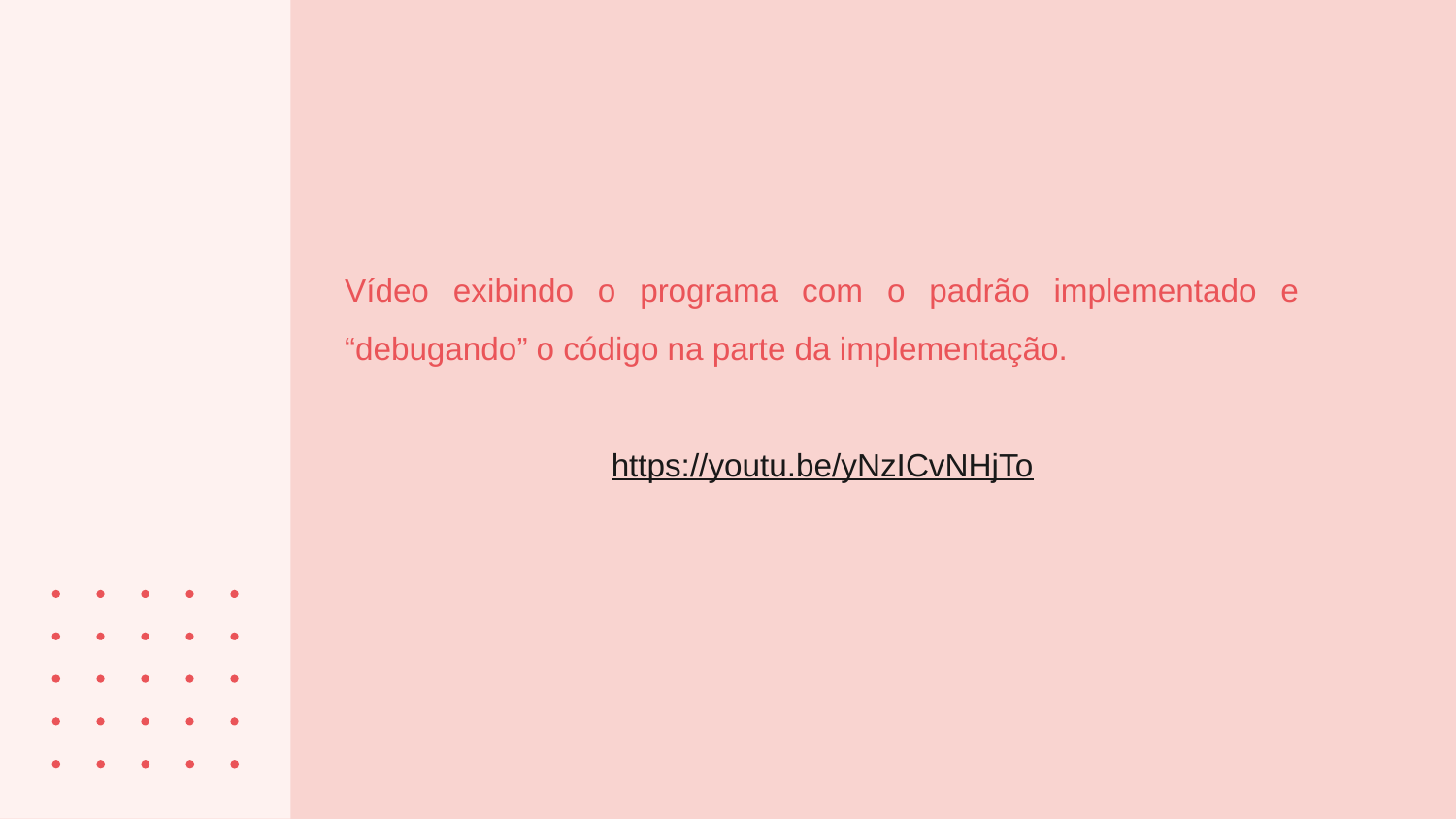

Vídeo exibindo o programa com o padrão implementado e “debugando” o código na parte da implementação.

https://youtu.be/yNzICvNHjTo